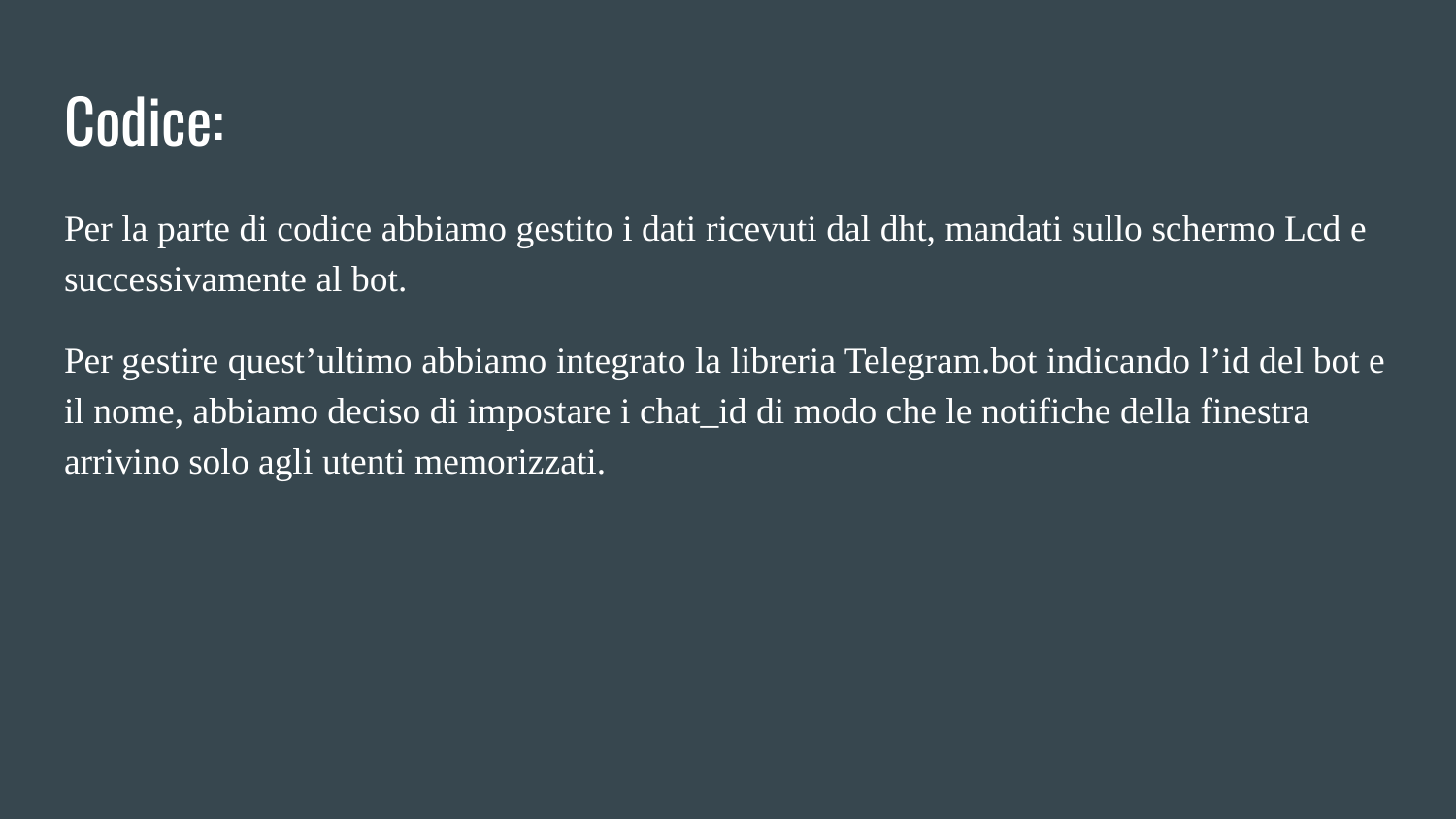

# Codice:
Per la parte di codice abbiamo gestito i dati ricevuti dal dht, mandati sullo schermo Lcd e successivamente al bot.
Per gestire quest’ultimo abbiamo integrato la libreria Telegram.bot indicando l’id del bot e il nome, abbiamo deciso di impostare i chat_id di modo che le notifiche della finestra arrivino solo agli utenti memorizzati.